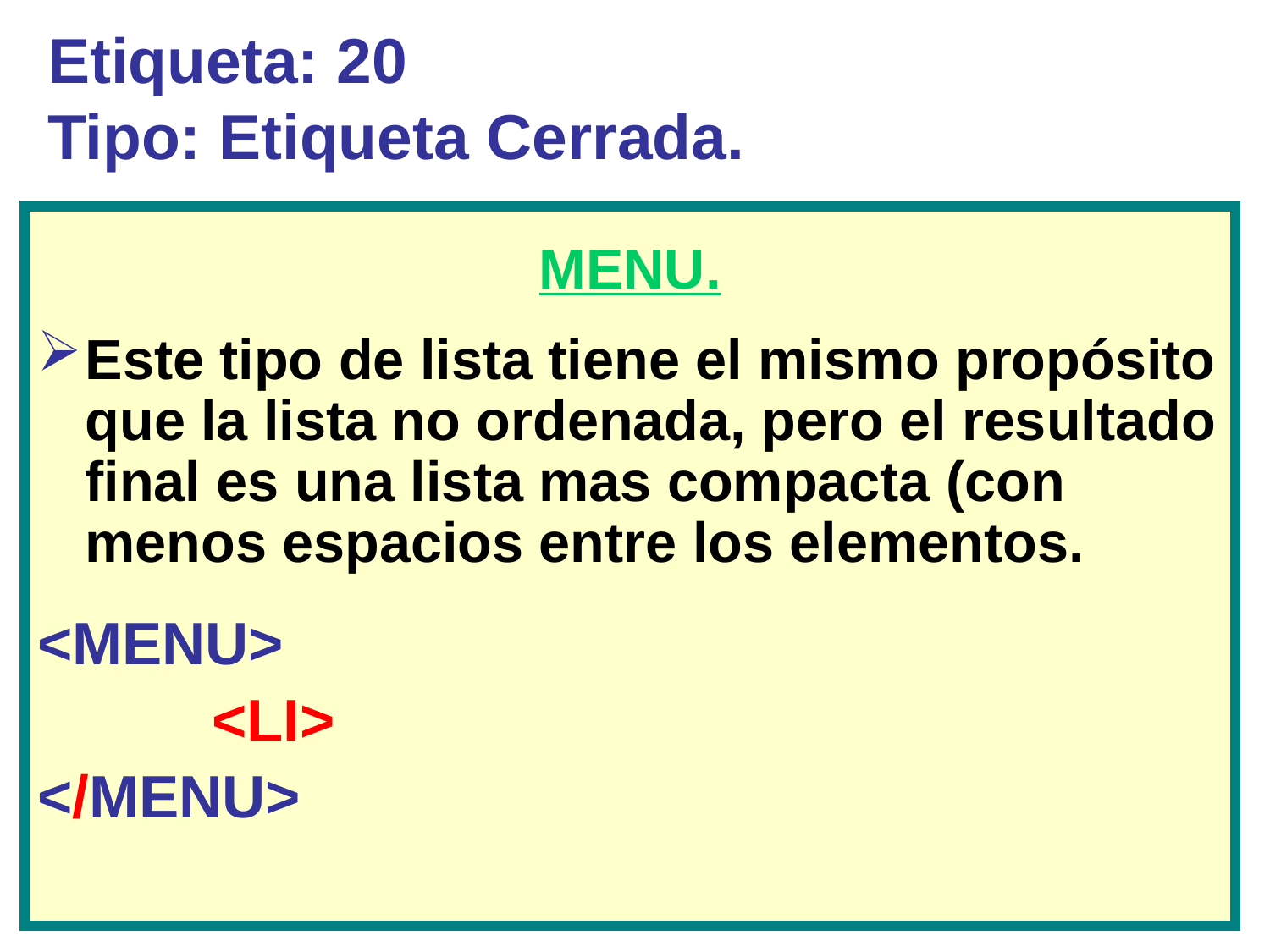

# Etiqueta: 20 Tipo: Etiqueta Cerrada.

MENU.

Este tipo de lista tiene el mismo propósito que la lista no ordenada, pero el resultado final es una lista mas compacta (con menos espacios entre los elementos.

<MENU>
		<LI>
</MENU>